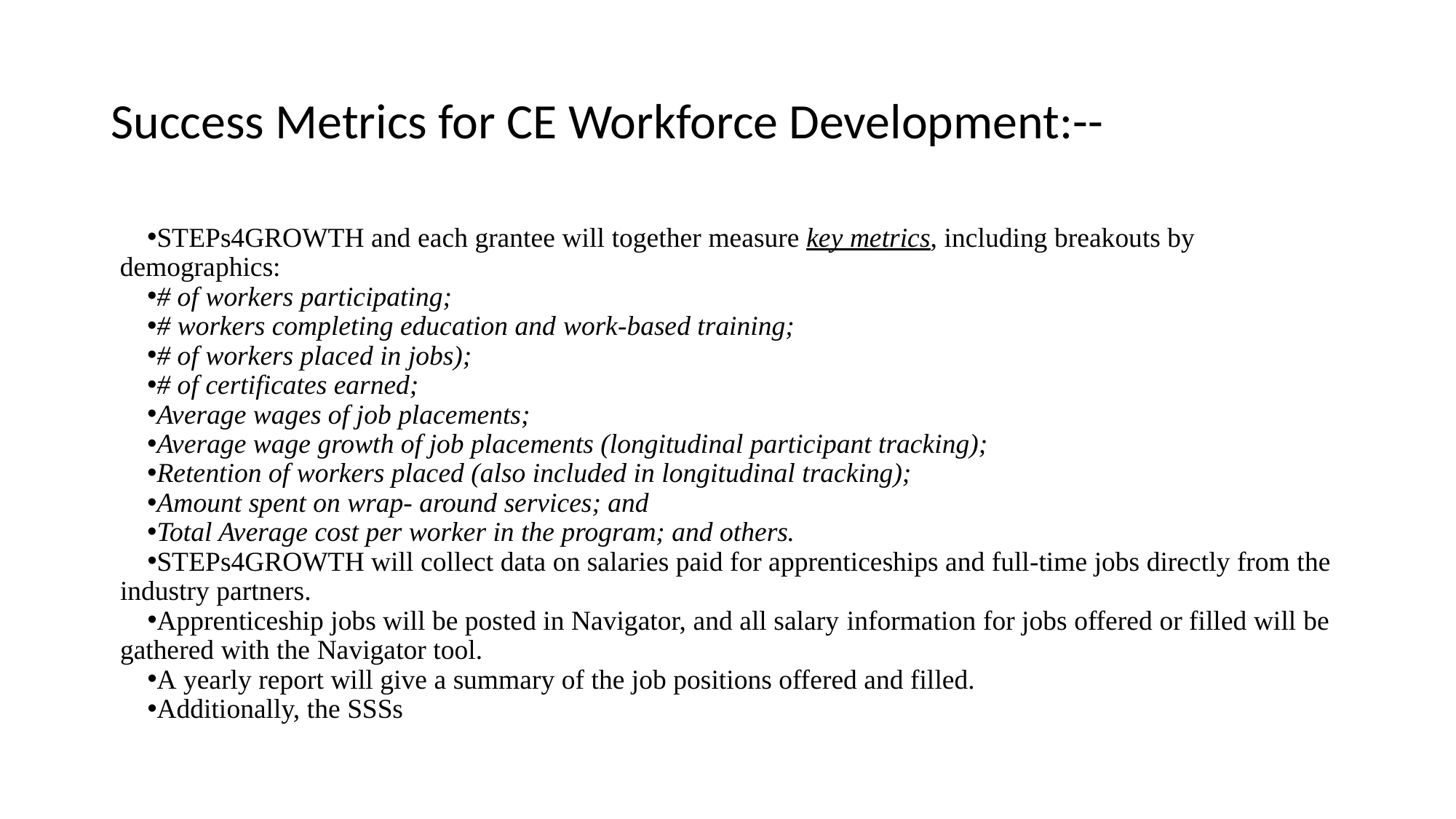

# Success Metrics for CE Workforce Development:--
STEPs4GROWTH and each grantee will together measure key metrics, including breakouts by demographics:
# of workers participating;
# workers completing education and work-based training;
# of workers placed in jobs);
# of certificates earned;
Average wages of job placements;
Average wage growth of job placements (longitudinal participant tracking);
Retention of workers placed (also included in longitudinal tracking);
Amount spent on wrap- around services; and
Total Average cost per worker in the program; and others.
STEPs4GROWTH will collect data on salaries paid for apprenticeships and full-time jobs directly from the industry partners.
Apprenticeship jobs will be posted in Navigator, and all salary information for jobs offered or filled will be gathered with the Navigator tool.
A yearly report will give a summary of the job positions offered and filled.
Additionally, the SSSs